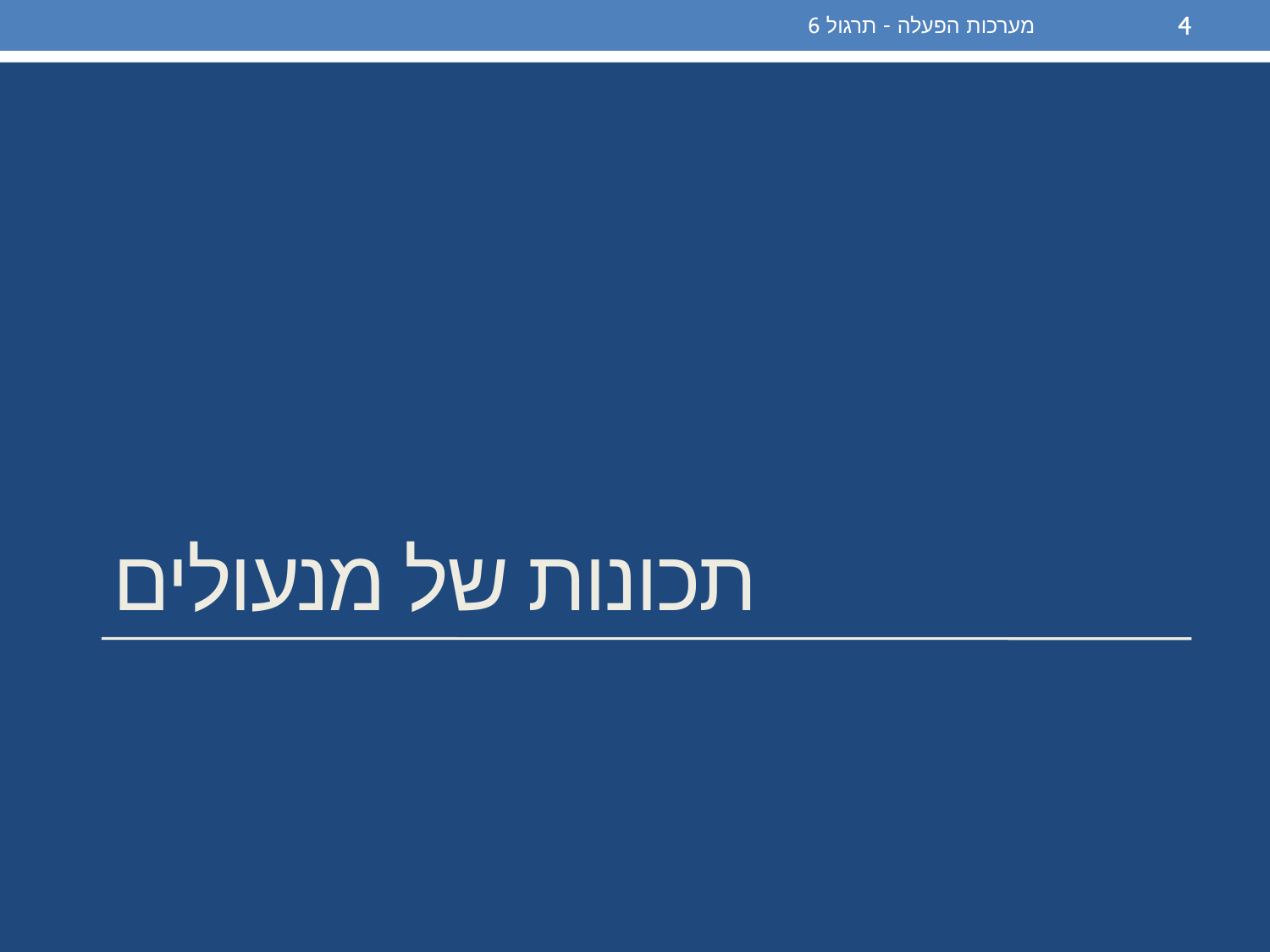

מערכות הפעלה - תרגול 6
4
# תכונות של מנעולים